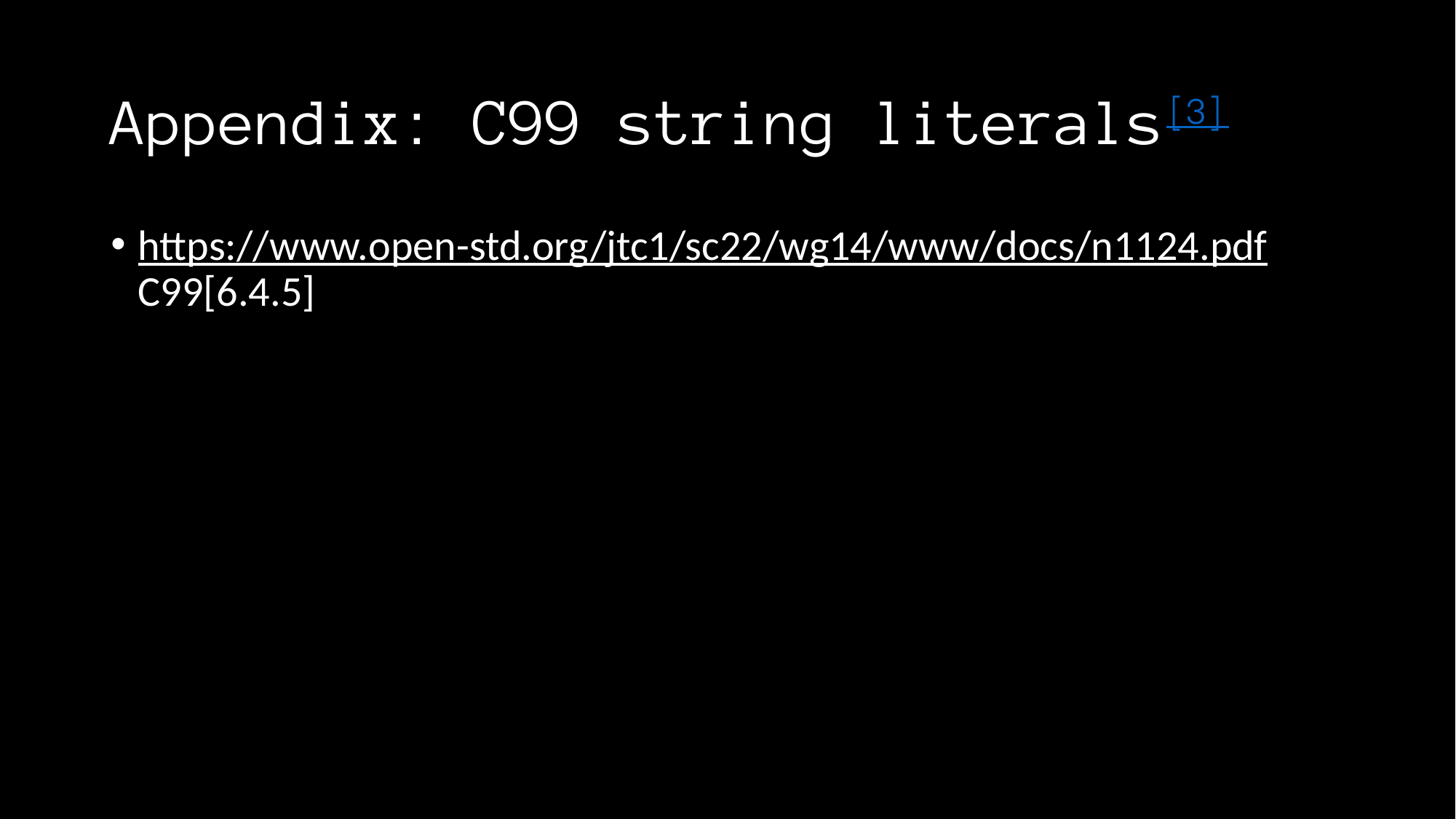

# Appendix: C99 string literals[3]
https://www.open-std.org/jtc1/sc22/wg14/www/docs/n1124.pdf C99[6.4.5]